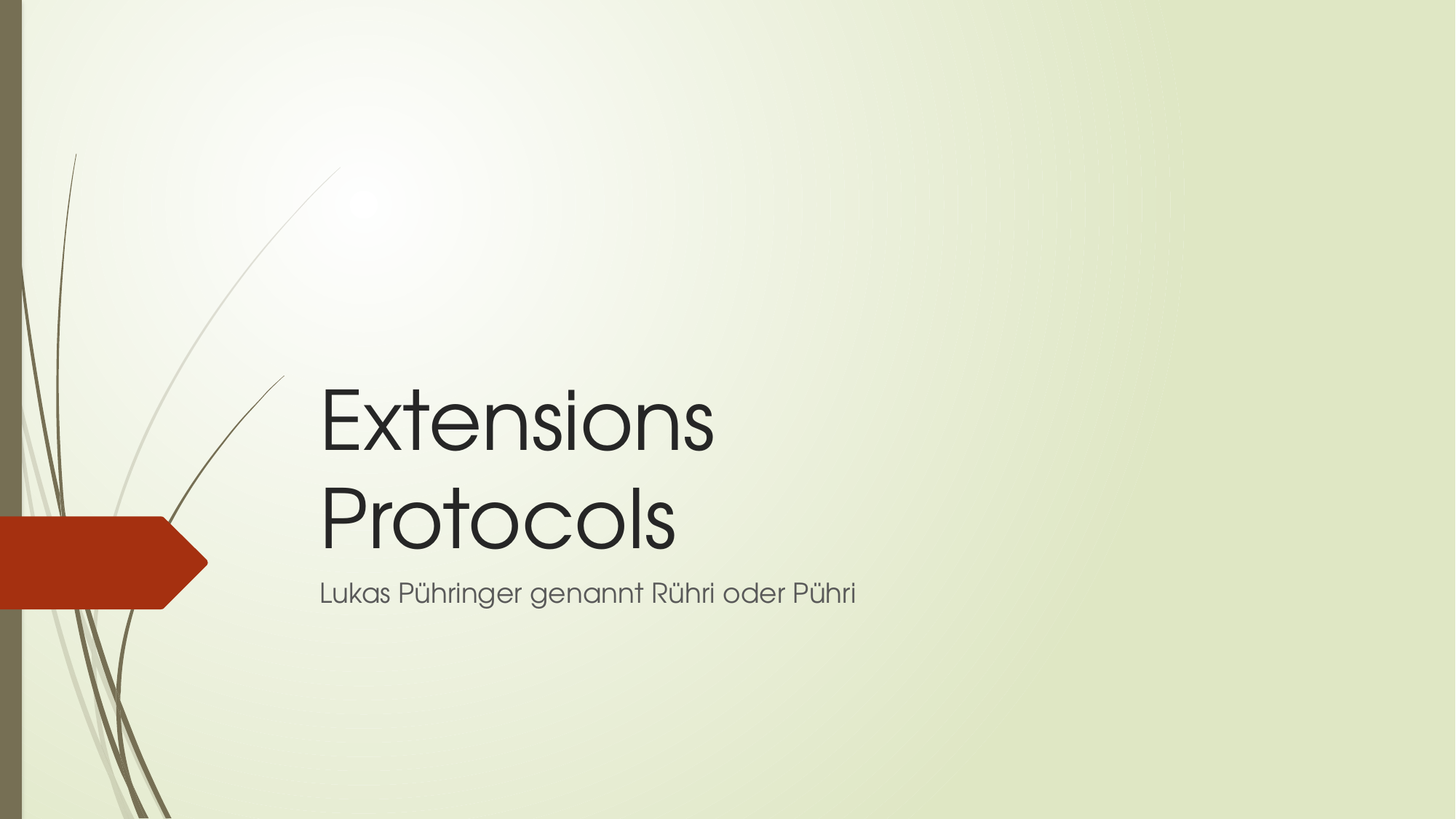

# Extensions Protocols
Lukas Pühringer genannt Rühri oder Pühri